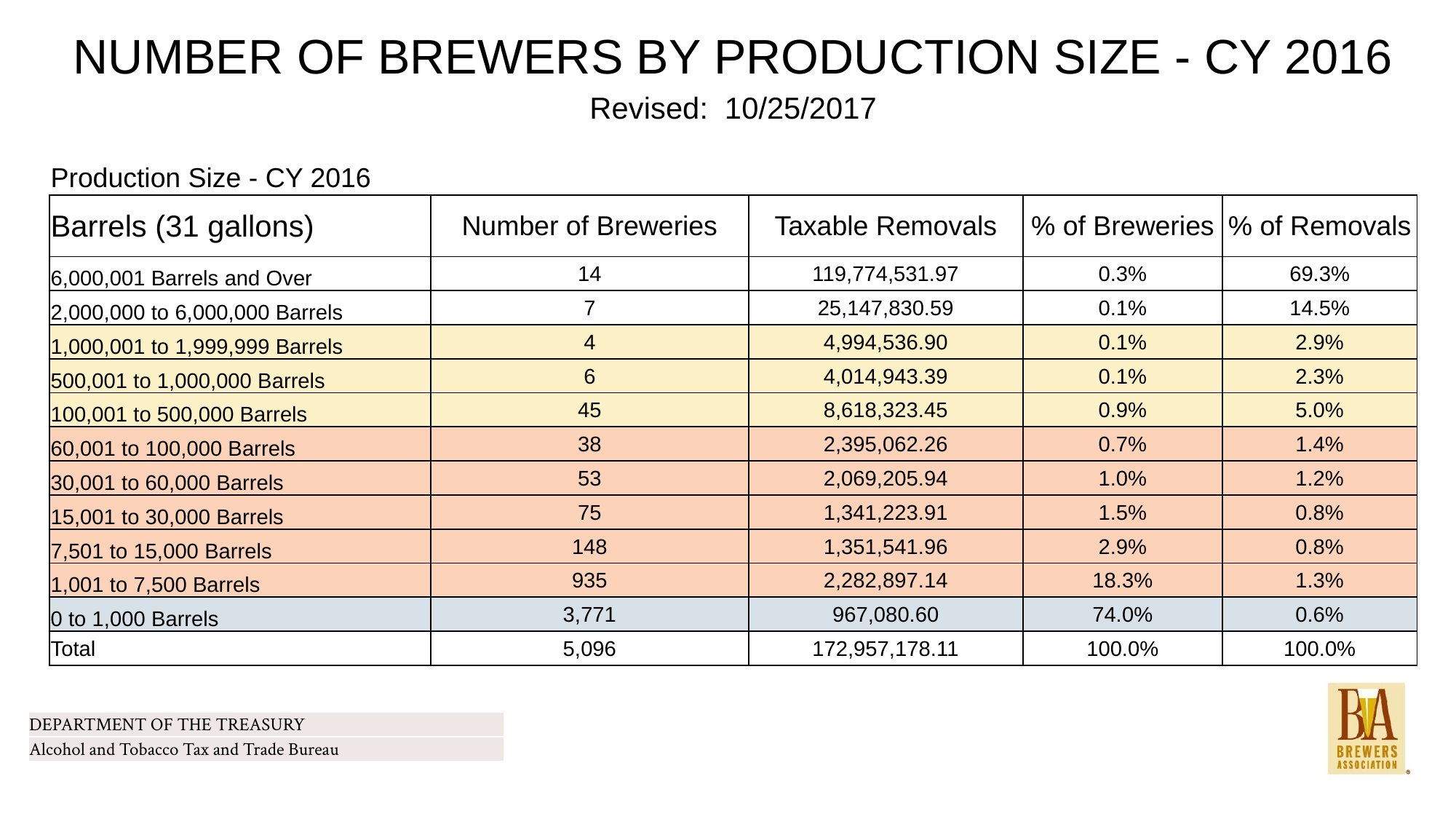

| NUMBER OF BREWERS BY PRODUCTION SIZE - CY 2016 |  |  |  |  |
| --- | --- | --- | --- | --- |
| Revised: 10/25/2017 |  |  |  |  |
|  |  |  |  |  |
| Production Size - CY 2016 |  |  |  |  |
| Barrels (31 gallons) | Number of Breweries | Taxable Removals | % of Breweries | % of Removals |
| 6,000,001 Barrels and Over | 14 | 119,774,531.97 | 0.3% | 69.3% |
| 2,000,000 to 6,000,000 Barrels | 7 | 25,147,830.59 | 0.1% | 14.5% |
| 1,000,001 to 1,999,999 Barrels | 4 | 4,994,536.90 | 0.1% | 2.9% |
| 500,001 to 1,000,000 Barrels | 6 | 4,014,943.39 | 0.1% | 2.3% |
| 100,001 to 500,000 Barrels | 45 | 8,618,323.45 | 0.9% | 5.0% |
| 60,001 to 100,000 Barrels | 38 | 2,395,062.26 | 0.7% | 1.4% |
| 30,001 to 60,000 Barrels | 53 | 2,069,205.94 | 1.0% | 1.2% |
| 15,001 to 30,000 Barrels | 75 | 1,341,223.91 | 1.5% | 0.8% |
| 7,501 to 15,000 Barrels | 148 | 1,351,541.96 | 2.9% | 0.8% |
| 1,001 to 7,500 Barrels | 935 | 2,282,897.14 | 18.3% | 1.3% |
| 0 to 1,000 Barrels | 3,771 | 967,080.60 | 74.0% | 0.6% |
| Total | 5,096 | 172,957,178.11 | 100.0% | 100.0% |
| DEPARTMENT OF THE TREASURY |
| --- |
| Alcohol and Tobacco Tax and Trade Bureau |